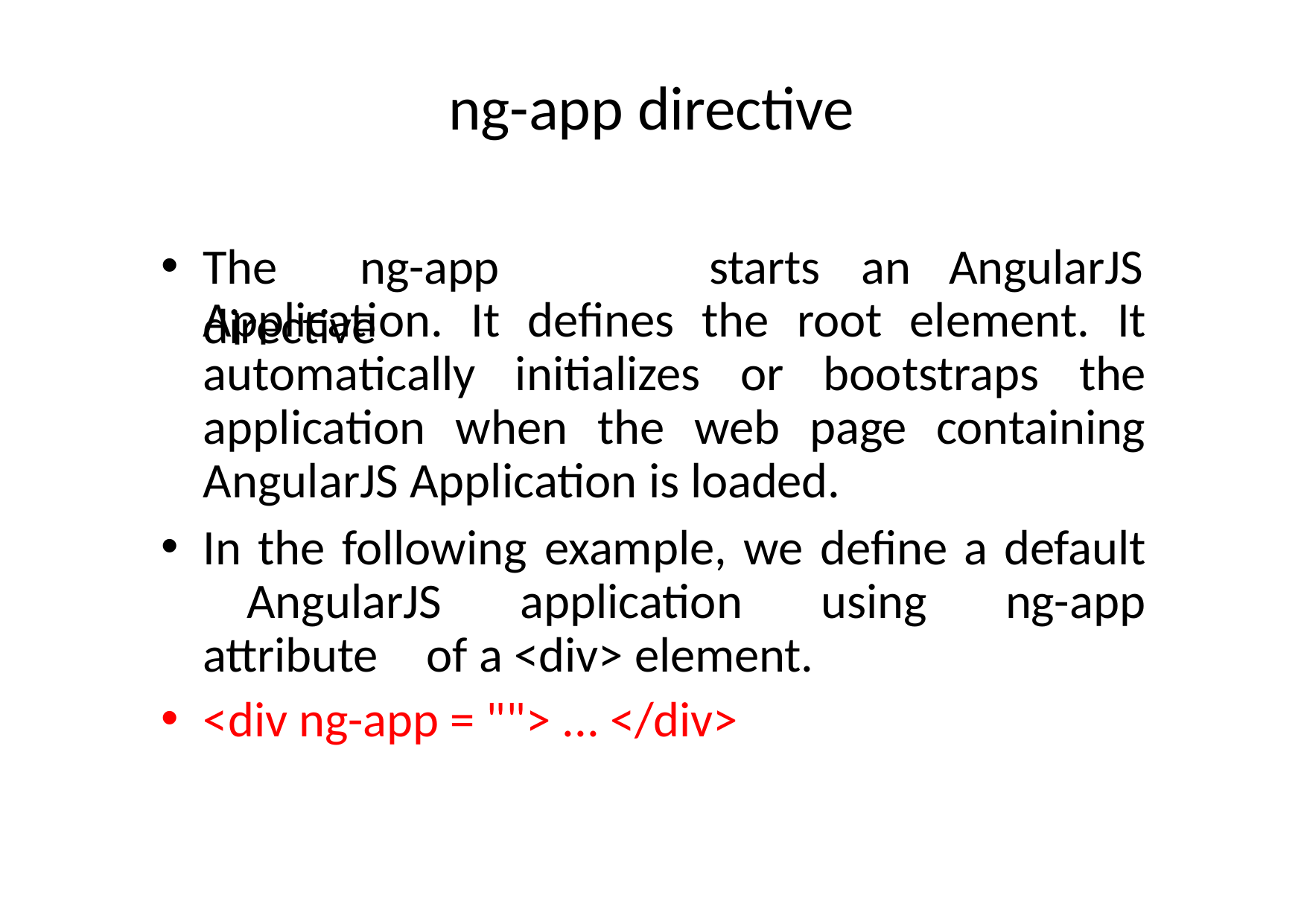

# ng-app directive
The	ng-app	directive
starts	an	AngularJS
Application.  It  defines  the  root  element.  It automatically  initializes  or  bootstraps  the application  when  the  web  page  containing AngularJS Application is loaded.
In the following example, we define a default 	AngularJS application using ng-app attribute 	of a <div> element.
<div ng-app = ""> ... </div>